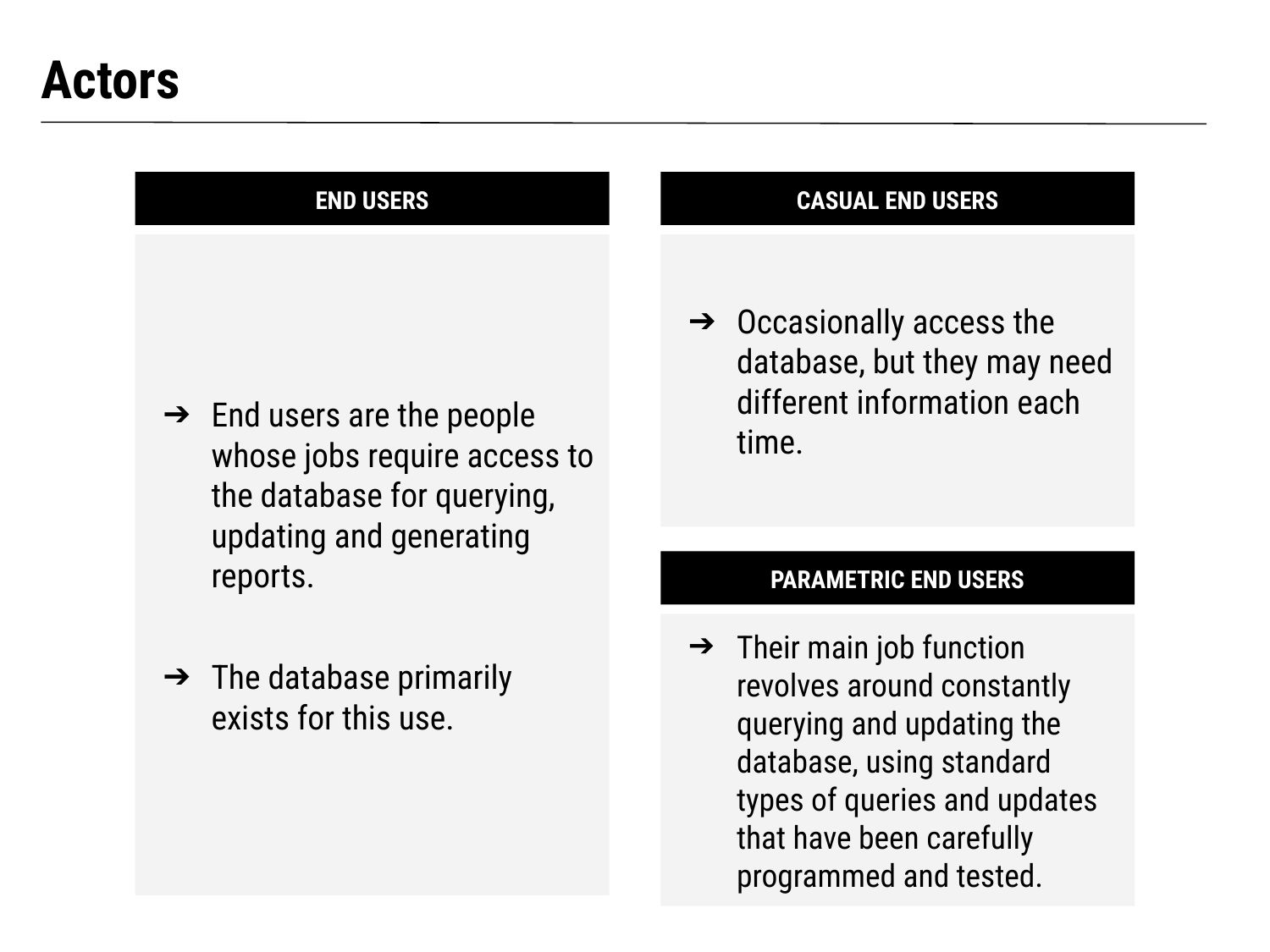

# Actors
END USERS

CASUAL END USERS
End users are the people whose jobs require access to the database for querying, updating and generating reports.

The database primarily exists for this use.
Occasionally access the database, but they may need different information each time.
PARAMETRIC END USERS
Their main job function revolves around constantly querying and updating the database, using standard types of queries and updates that have been carefully programmed and tested.